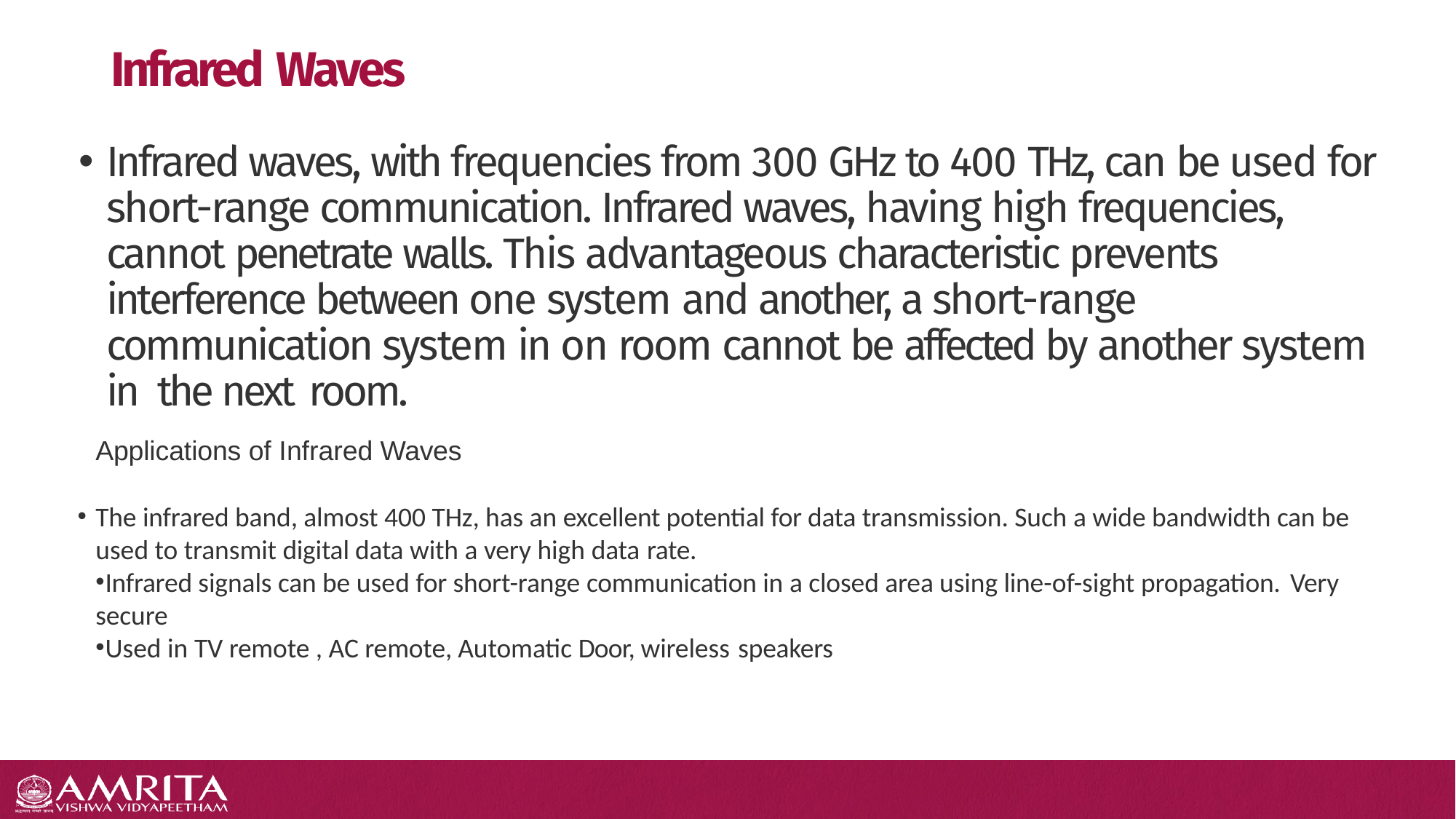

# Infrared Waves
Infrared waves, with frequencies from 300 GHz to 400 THz, can be used for  short-range communication. Infrared waves, having high frequencies,  cannot penetrate walls. This advantageous characteristic prevents  interference between one system and another, a short-range  communication system in on room cannot be affected by another system in  the next room.
Applications of Infrared Waves

The infrared band, almost 400 THz, has an excellent potential for data transmission. Such a wide bandwidth can be  used to transmit digital data with a very high data rate.
Infrared signals can be used for short-range communication in a closed area using line-of-sight propagation. Very
secure
Used in TV remote , AC remote, Automatic Door, wireless speakers